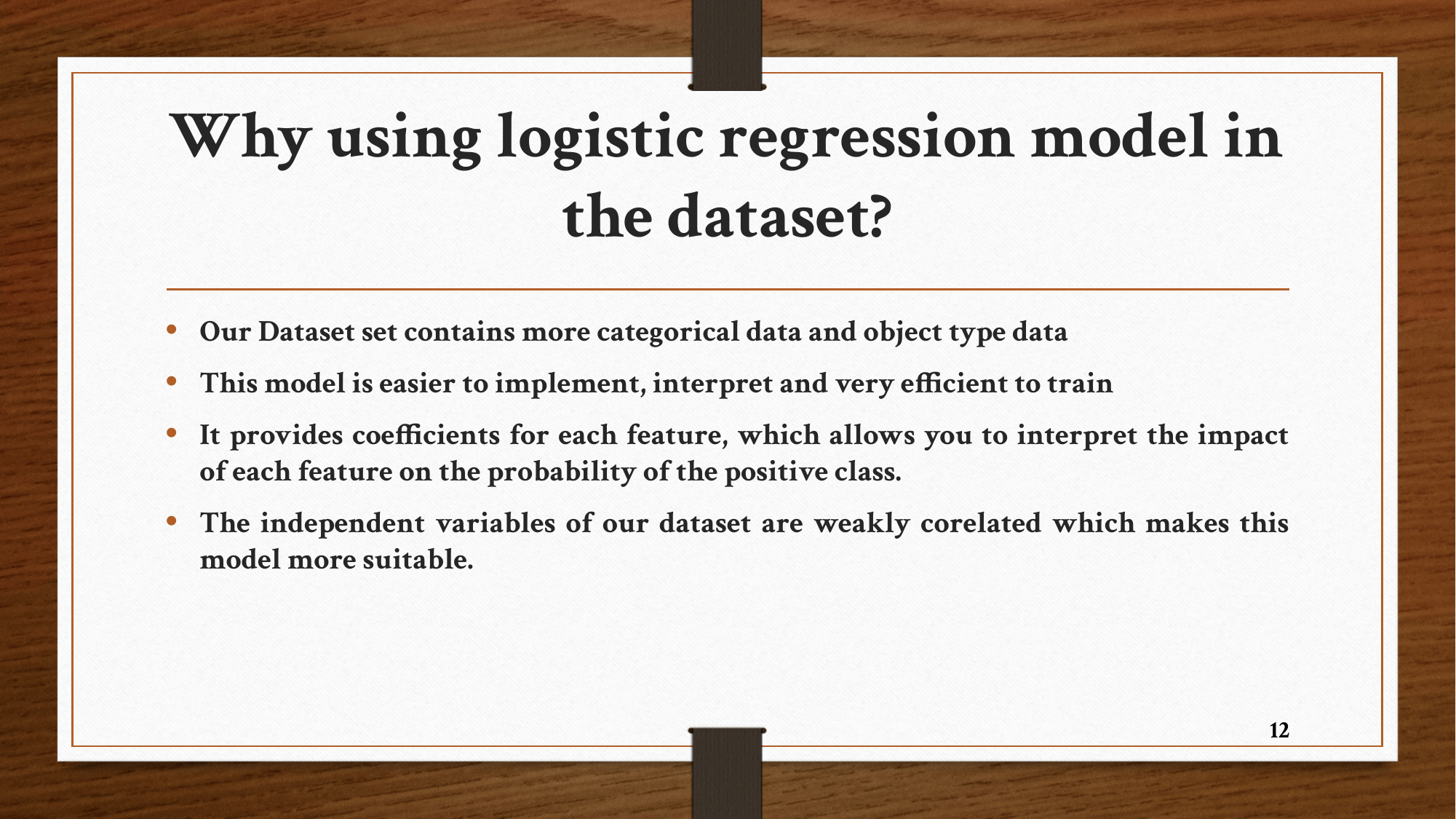

# Why using logistic regression model in the dataset?
Our Dataset set contains more categorical data and object type data
This model is easier to implement, interpret and very efficient to train
It provides coefficients for each feature, which allows you to interpret the impact of each feature on the probability of the positive class.
The independent variables of our dataset are weakly corelated which makes this model more suitable.
12